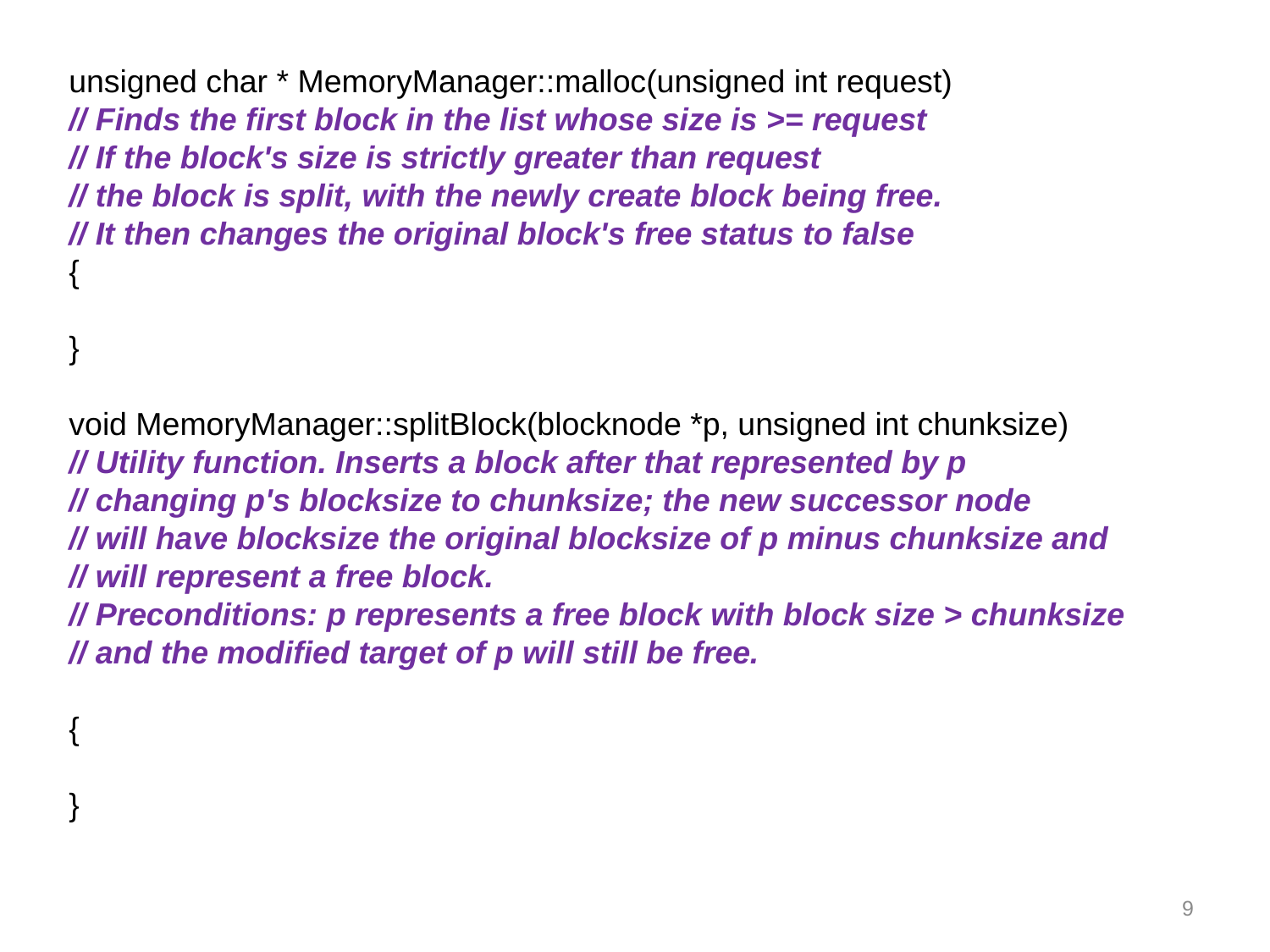

unsigned char * MemoryManager::malloc(unsigned int request)
// Finds the first block in the list whose size is >= request
// If the block's size is strictly greater than request
// the block is split, with the newly create block being free.
// It then changes the original block's free status to false
{

}

void MemoryManager::splitBlock(blocknode *p, unsigned int chunksize)
// Utility function. Inserts a block after that represented by p
// changing p's blocksize to chunksize; the new successor node
// will have blocksize the original blocksize of p minus chunksize and
// will represent a free block.
// Preconditions: p represents a free block with block size > chunksize
// and the modified target of p will still be free.

{

}
9